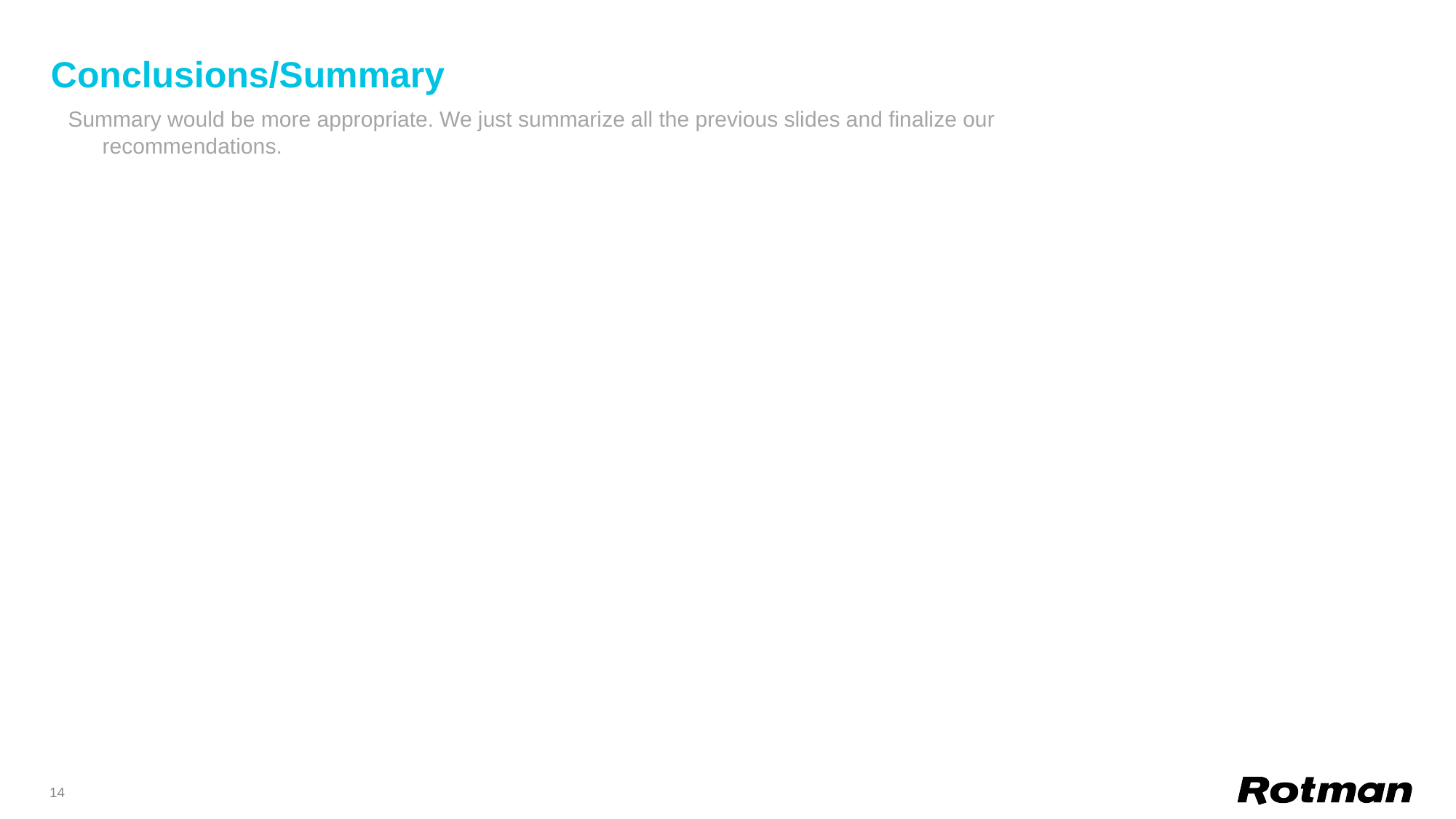

# Conclusions/Summary
Summary would be more appropriate. We just summarize all the previous slides and finalize our recommendations.

14